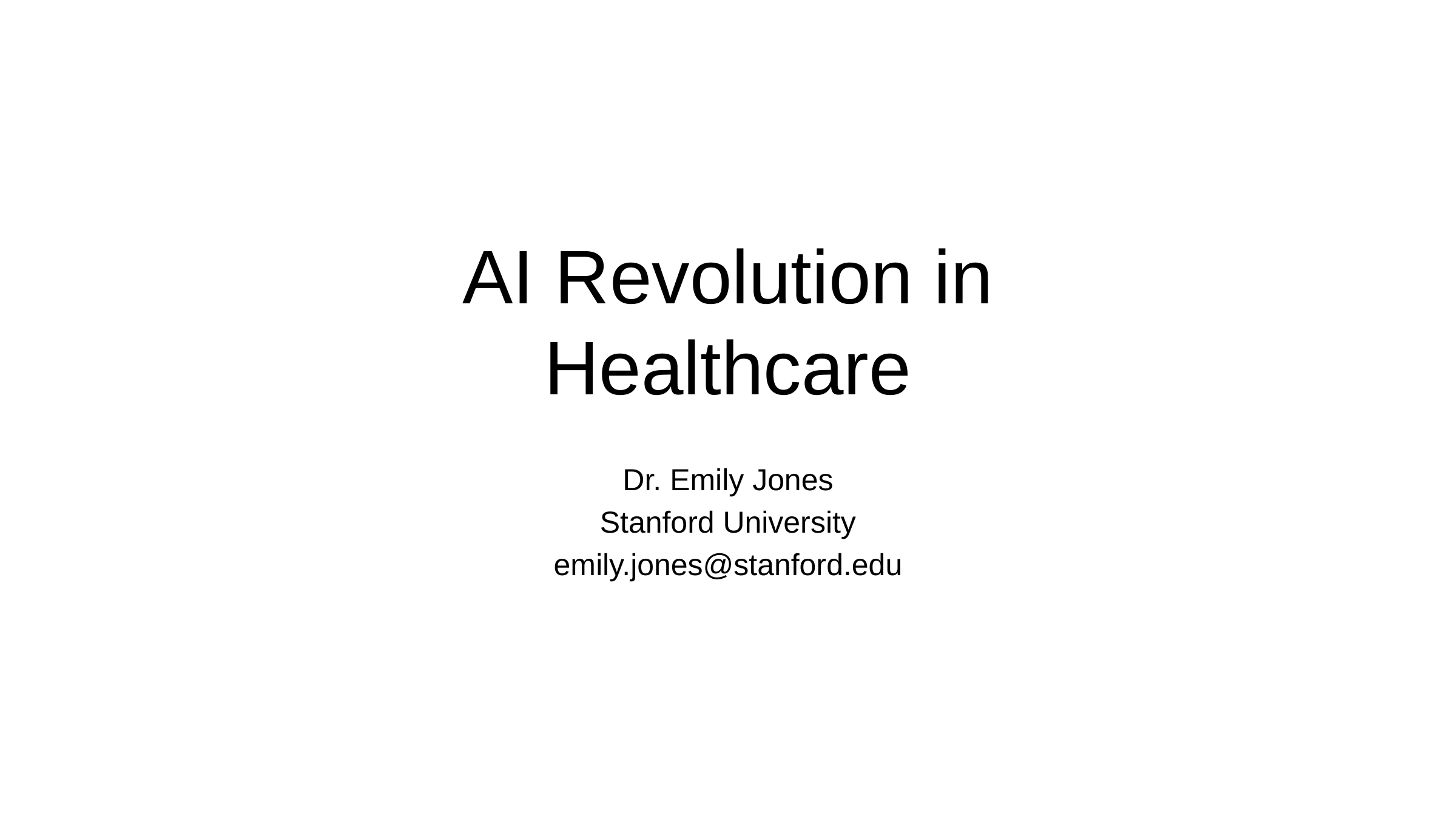

# AI Revolution in Healthcare
Dr. Emily Jones
Stanford University
emily.jones@stanford.edu